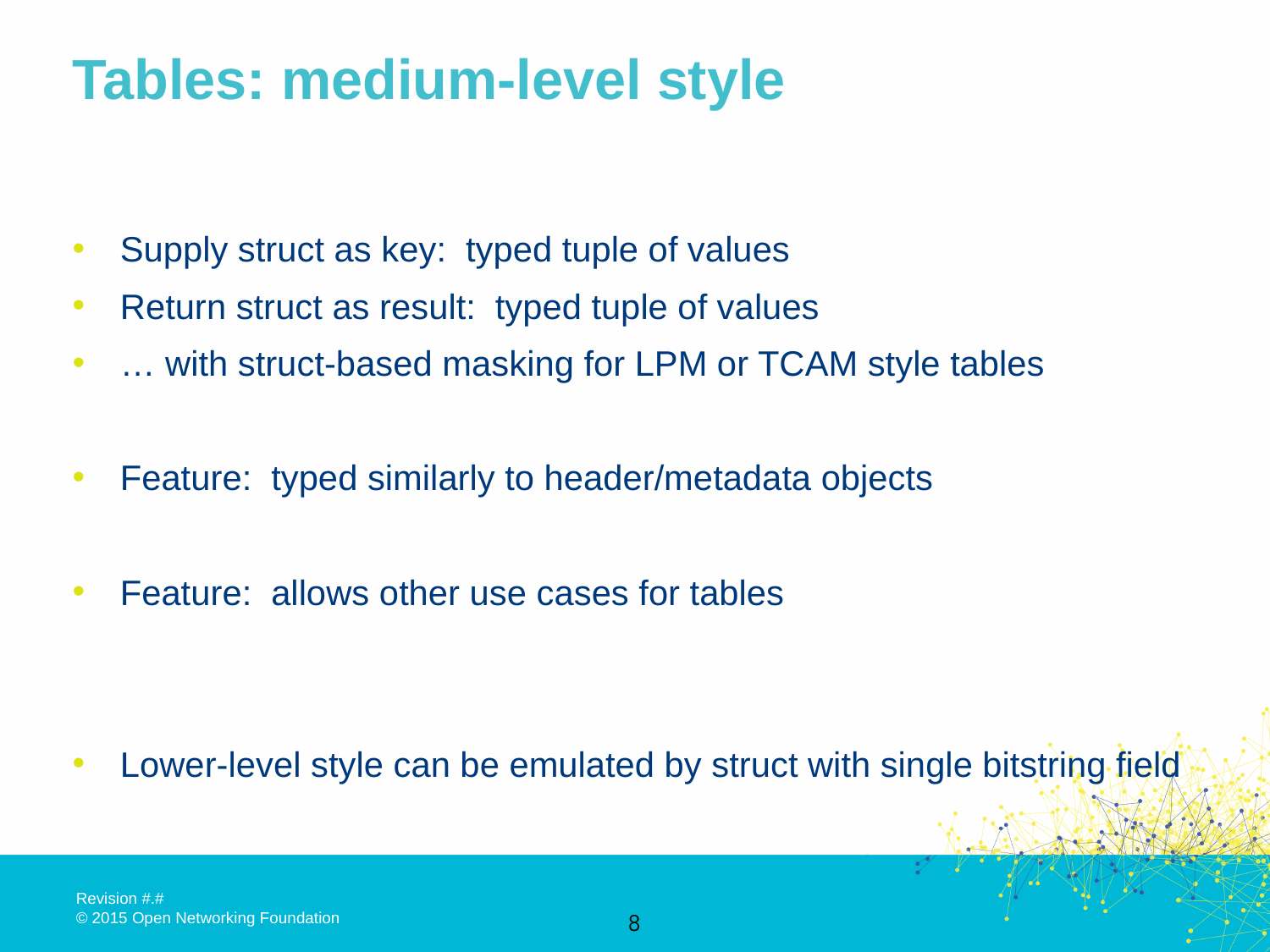

# Tables: medium-level style
Supply struct as key:  typed tuple of values
Return struct as result:  typed tuple of values
… with struct-based masking for LPM or TCAM style tables

Feature:  typed similarly to header/metadata objects

Feature:  allows other use cases for tables

Lower-level style can be emulated by struct with single bitstring field

8